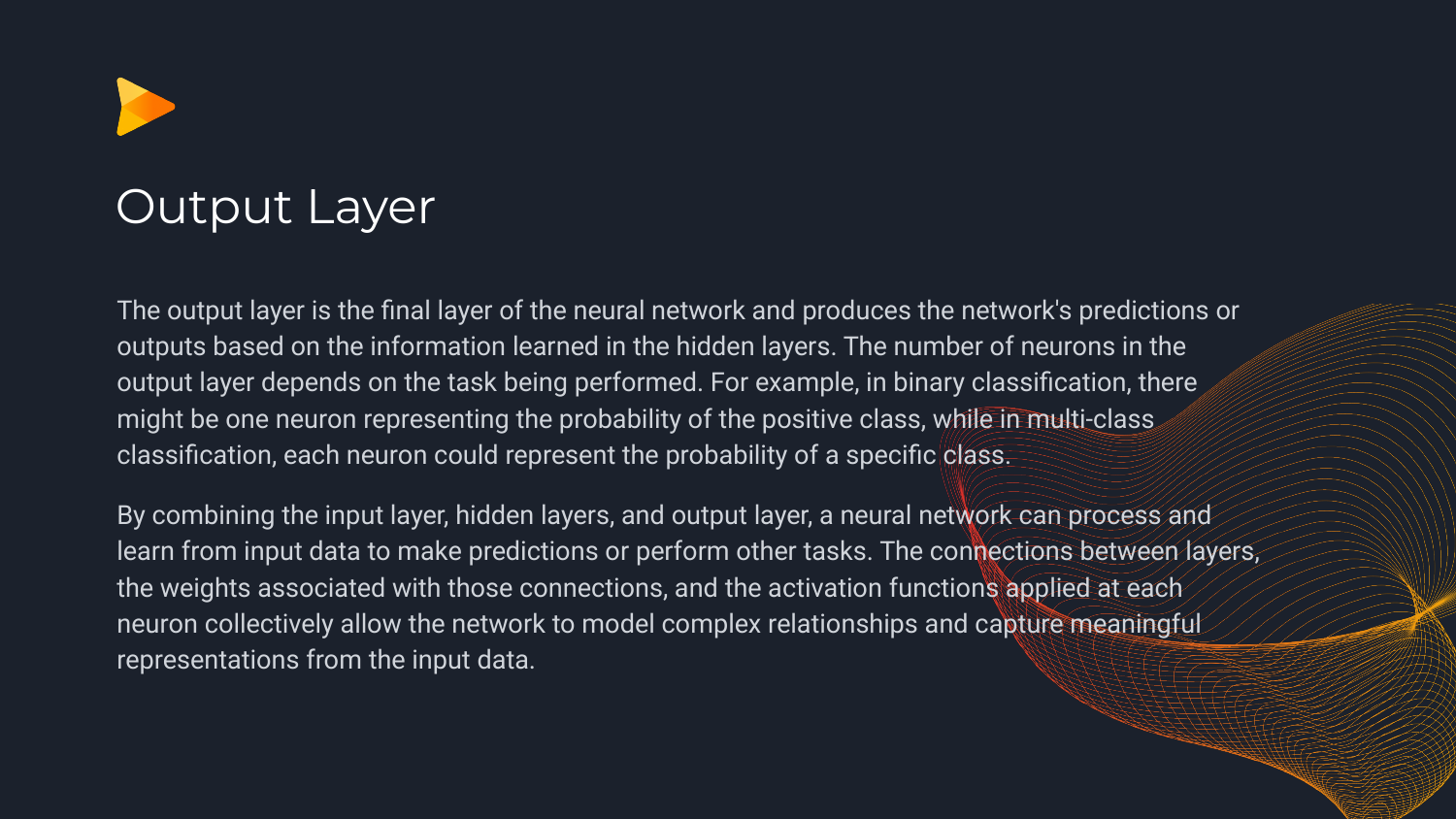

# Output Layer
The output layer is the final layer of the neural network and produces the network's predictions or outputs based on the information learned in the hidden layers. The number of neurons in the output layer depends on the task being performed. For example, in binary classification, there might be one neuron representing the probability of the positive class, while in multi-class classification, each neuron could represent the probability of a specific class.
By combining the input layer, hidden layers, and output layer, a neural network can process and learn from input data to make predictions or perform other tasks. The connections between layers, the weights associated with those connections, and the activation functions applied at each neuron collectively allow the network to model complex relationships and capture meaningful representations from the input data.